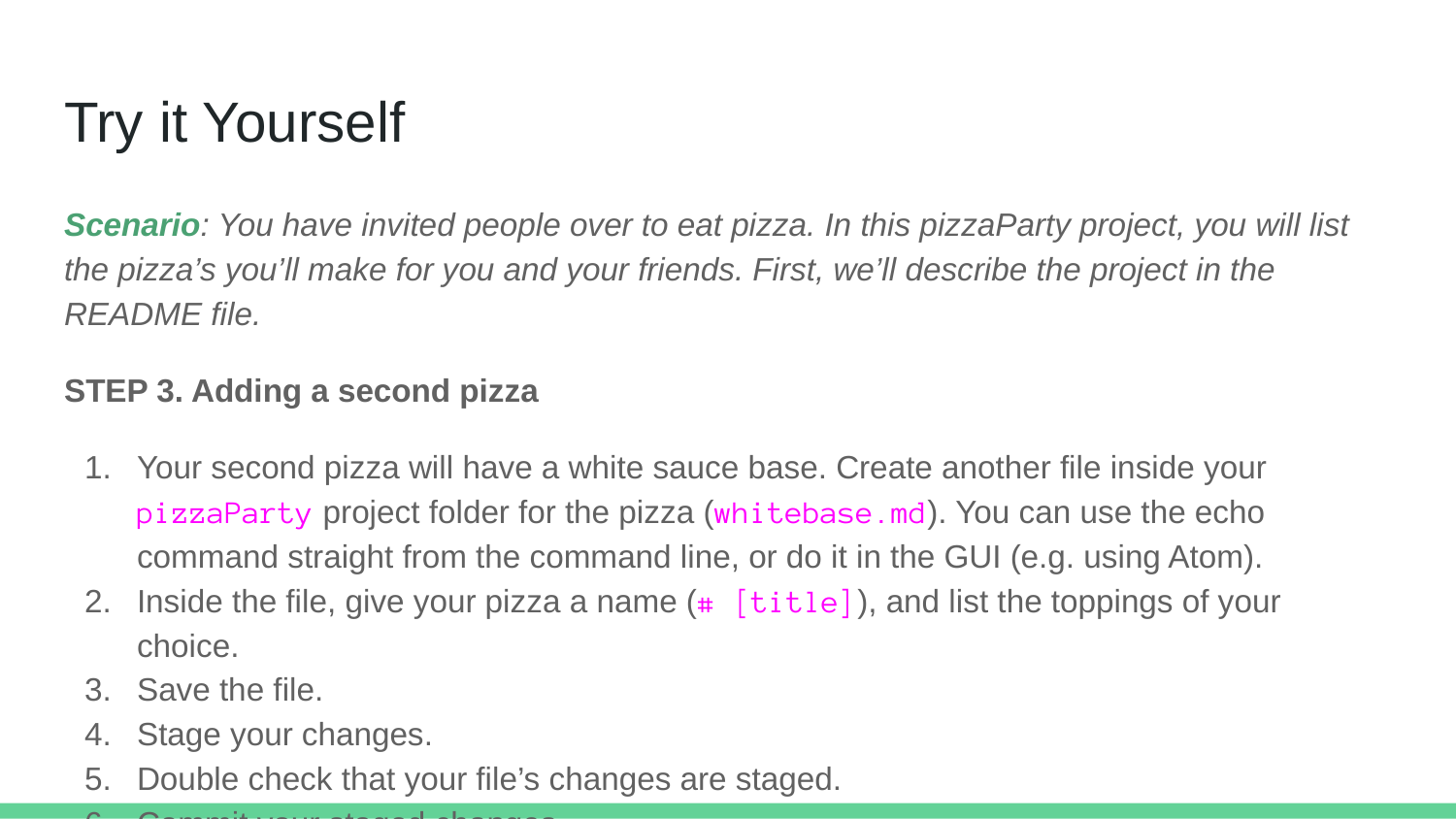

# Try it Yourself
Scenario: You have invited people over to eat pizza. In this pizzaParty project, you will list the pizza’s you’ll make for you and your friends. First, we’ll describe the project in the README file.
STEP 3. Adding a second pizza
Your second pizza will have a white sauce base. Create another file inside your pizzaParty project folder for the pizza (whitebase.md). You can use the echo command straight from the command line, or do it in the GUI (e.g. using Atom).
Inside the file, give your pizza a name (# [title]), and list the toppings of your choice.
Save the file.
Stage your changes.
Double check that your file’s changes are staged.
Commit your staged changes.
Print a log file of all the commits you’ve made so far.